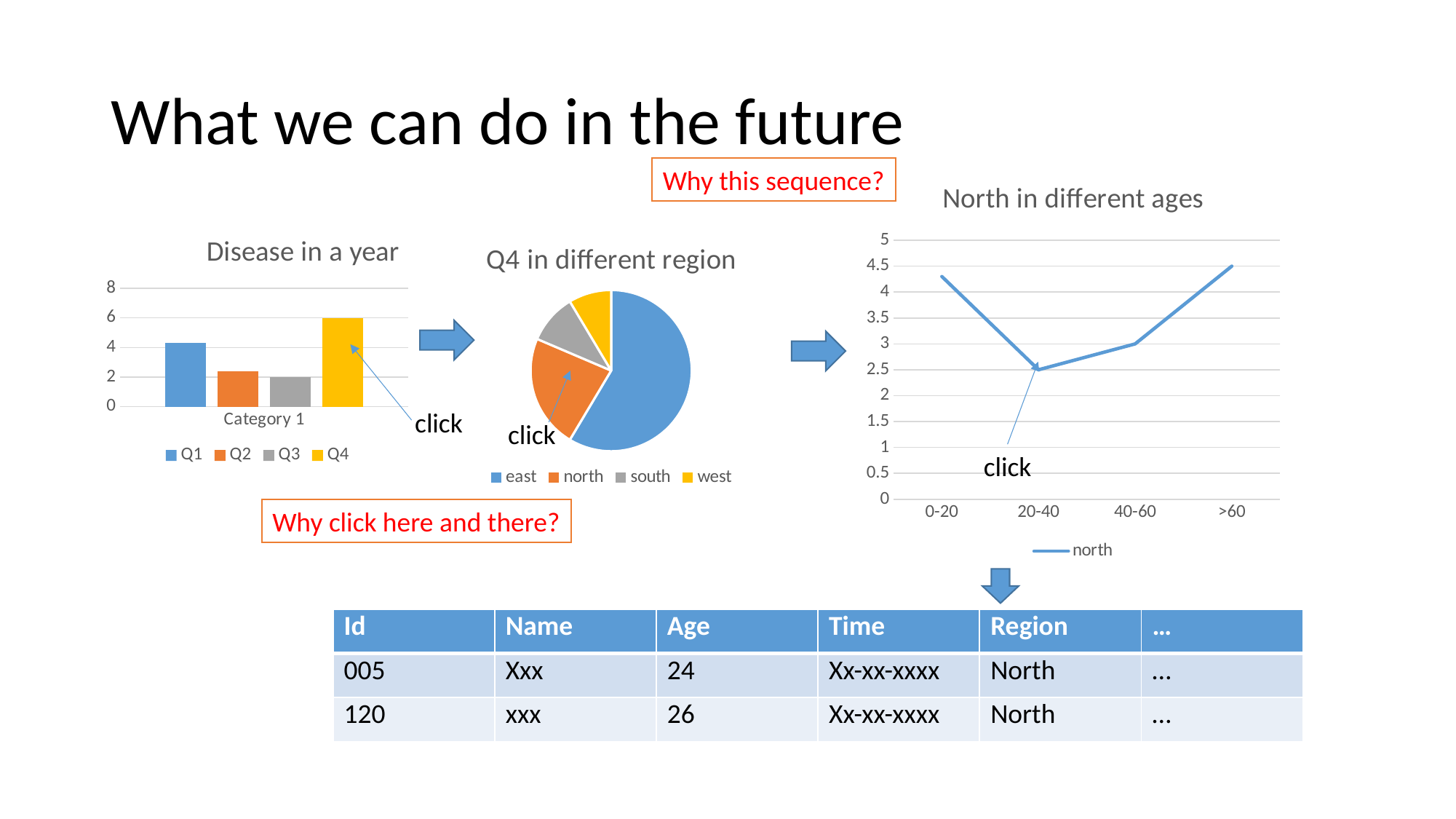

# What we can do in the future
Why this sequence?

### Chart: North in different ages

| Category | north |
|---|---|
| 0-20 | 4.3 |
| 20-40 | 2.5 |
| 40-60 | 3.0 |
| >60 | 4.5 |

### Chart: Disease in a year

| Category | Q1 | Q2 | Q3 | Q4 |
|---|---|---|---|---|
| Category 1 | 4.3 | 2.4 | 2.0 | 6.0 |

### Chart: Q4 in different region

| Category | Sales |
|---|---|
| east | 8.2 |
| north | 3.2 |
| south | 1.4 |
| west | 1.2 |

click
click
click
Why click here and there?

| Id | Name | Age | Time | Region | … |
| --- | --- | --- | --- | --- | --- |
| 005 | Xxx | 24 | Xx-xx-xxxx | North | … |
| 120 | xxx | 26 | Xx-xx-xxxx | North | … |